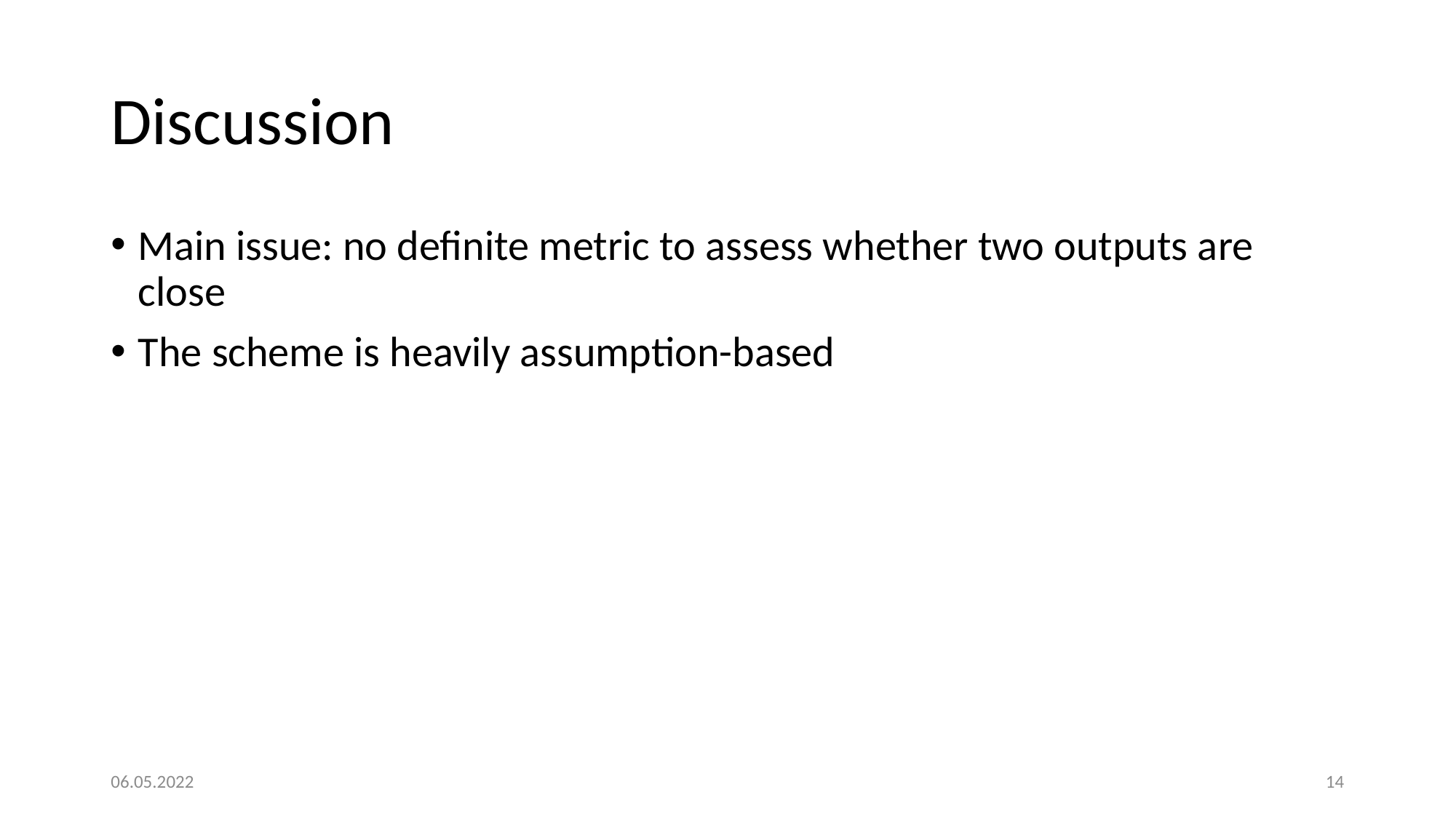

# Discussion
Main issue: no definite metric to assess whether two outputs are close
The scheme is heavily assumption-based
06.05.2022
14